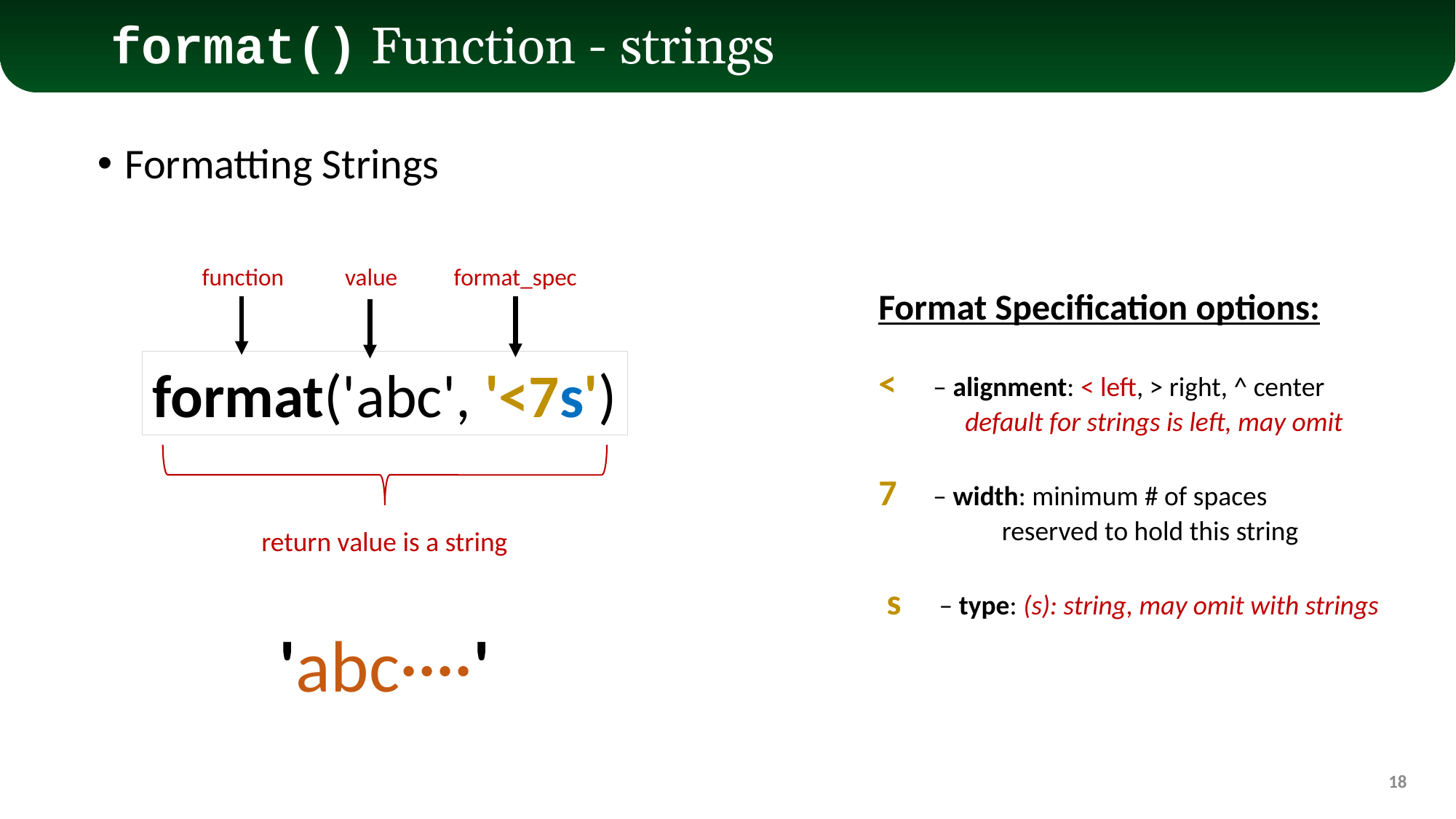

# format() Function - strings
Formatting Strings

function
value
format_spec
Format Specification options:

<	– alignment: < left, > right, ^ center
              default for strings is left, may omit

7	– width: minimum # of spaces
                    reserved to hold this string
 s	 – type: (s): string, may omit with strings
format('abc', '<7s')
return value is a string

'abc····'
18